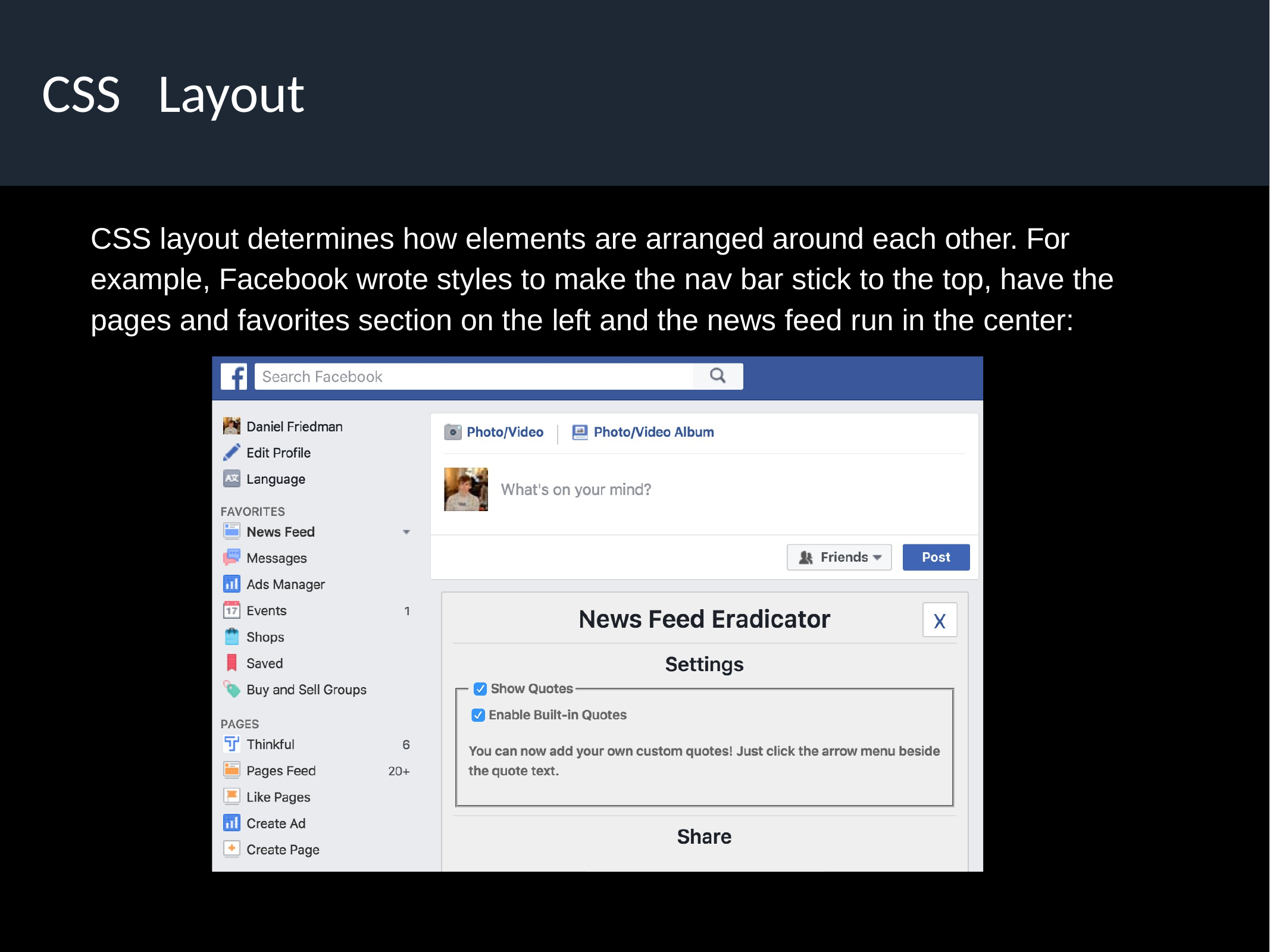

# CSS	Layout
CSS layout determines how elements are arranged around each other. For  example, Facebook wrote styles to make the nav bar stick to the top, have the  pages and favorites section on the left and the news feed run in the center: